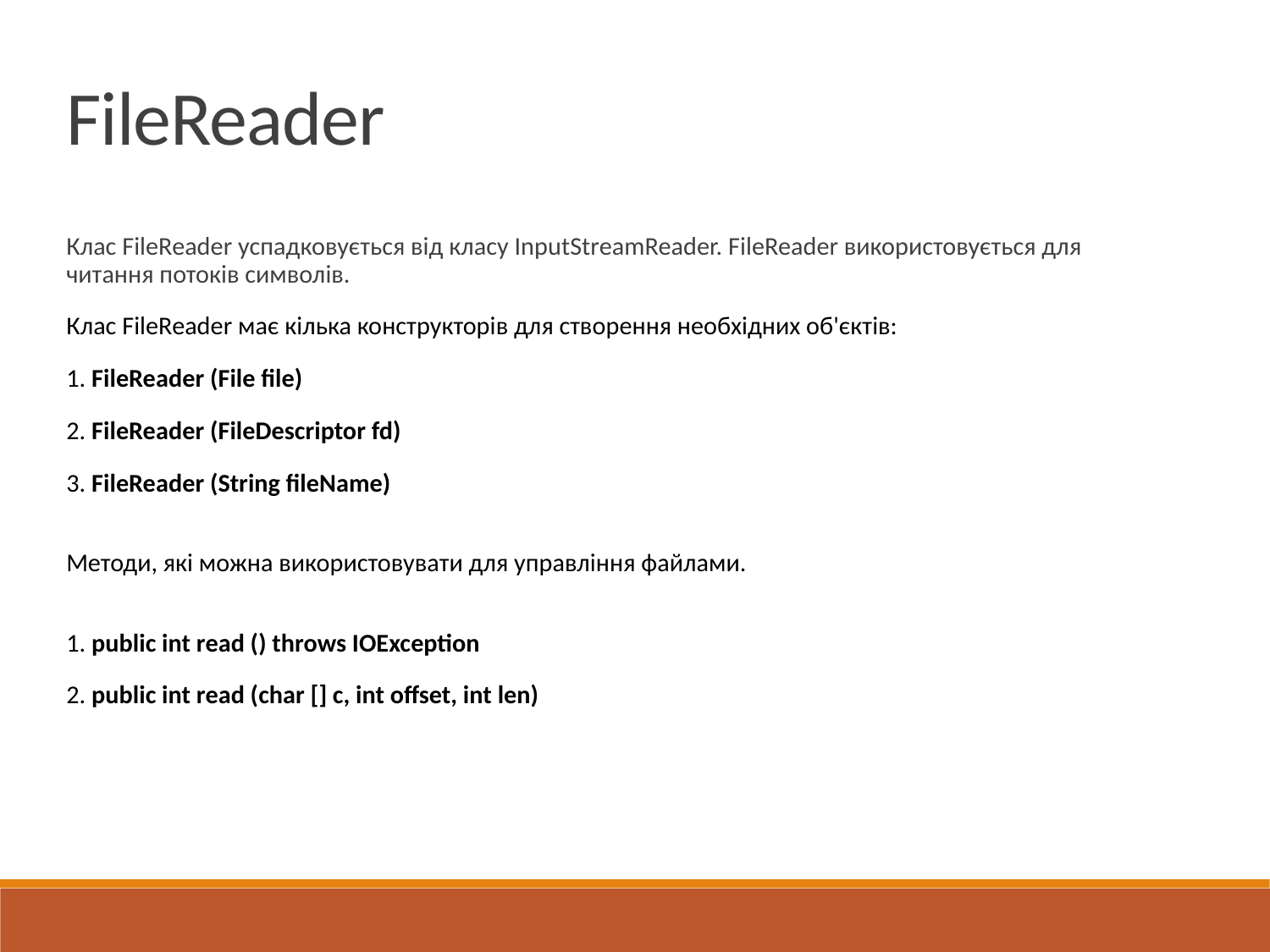

FileReader
Клас FileReader успадковується від класу InputStreamReader. FileReader використовується для читання потоків символів.
Клас FileReader має кілька конструкторів для створення необхідних об'єктів:
1. FileReader (File file)
2. FileReader (FileDescriptor fd)
3. FileReader (String fileName)
Методи, які можна використовувати для управління файлами.
1. public int read () throws IOException
2. public int read (char [] c, int offset, int len)